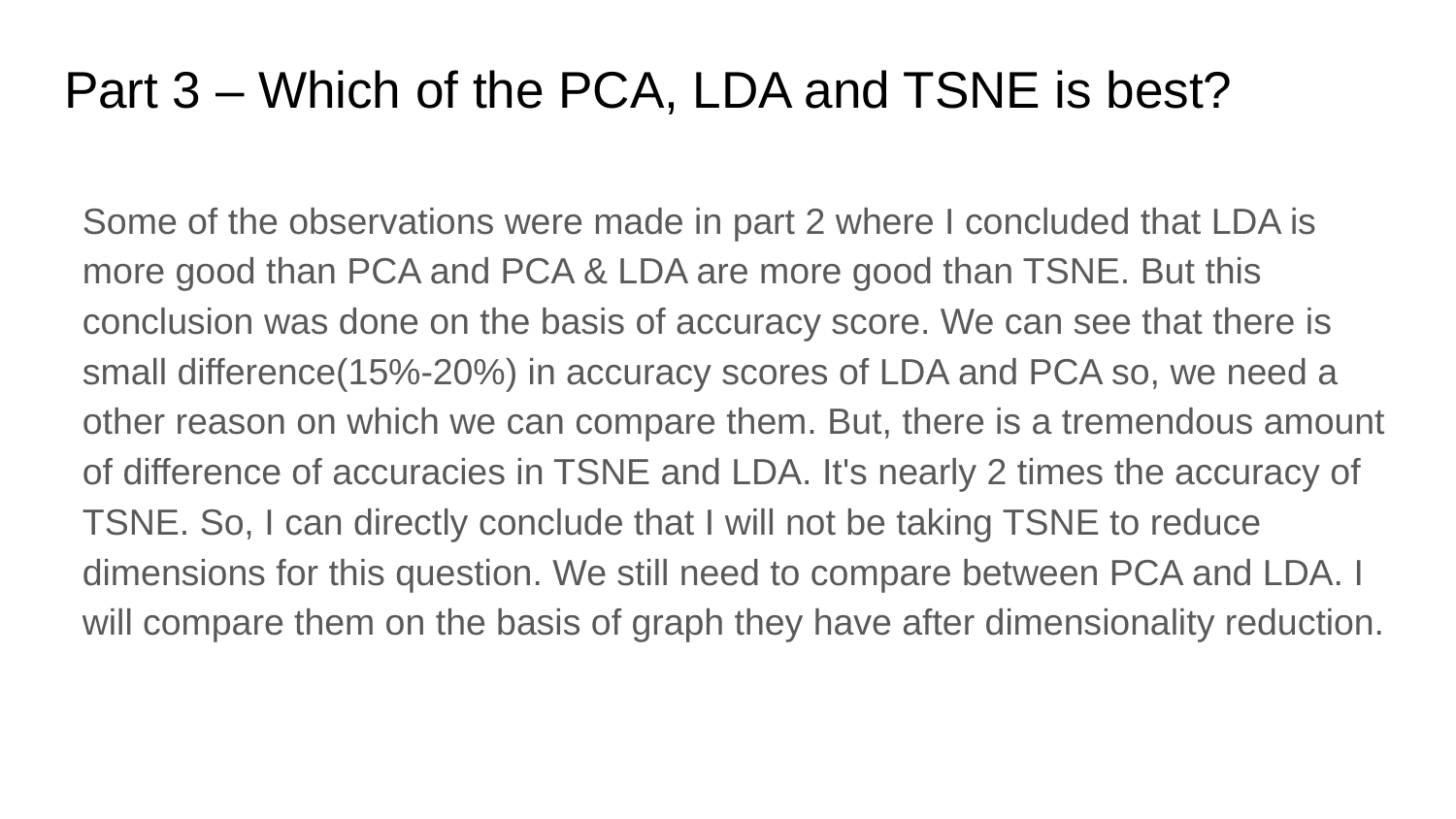

# Part 3 – Which of the PCA, LDA and TSNE is best?
Some of the observations were made in part 2 where I concluded that LDA is more good than PCA and PCA & LDA are more good than TSNE. But this conclusion was done on the basis of accuracy score. We can see that there is small difference(15%-20%) in accuracy scores of LDA and PCA so, we need a other reason on which we can compare them. But, there is a tremendous amount of difference of accuracies in TSNE and LDA. It's nearly 2 times the accuracy of TSNE. So, I can directly conclude that I will not be taking TSNE to reduce dimensions for this question. We still need to compare between PCA and LDA. I will compare them on the basis of graph they have after dimensionality reduction.